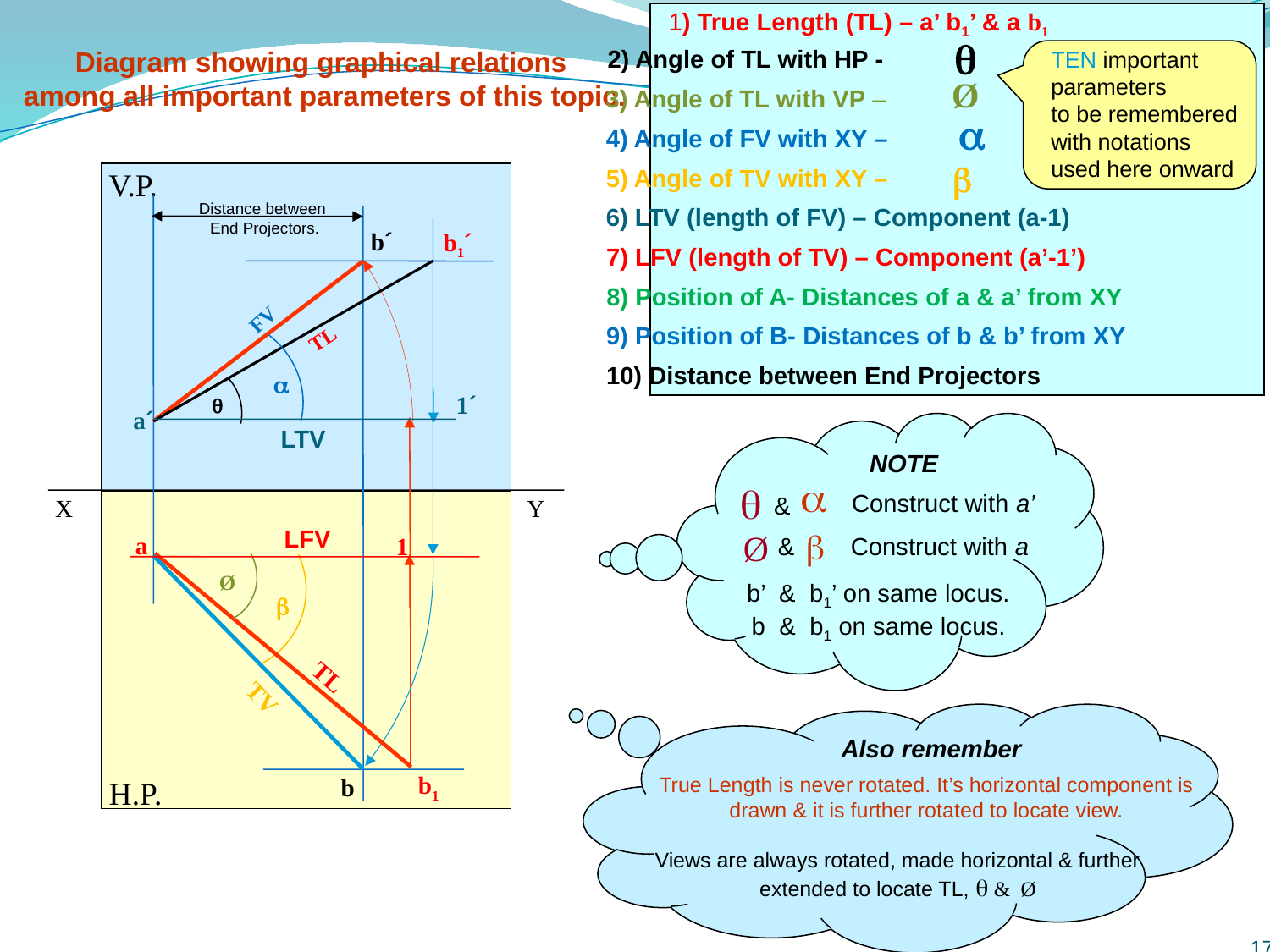

1) True Length (TL) – a’ b1’ & a b1
2) Angle of TL with HP -
3) Angle of TL with VP –
4) Angle of FV with XY –
5) Angle of TV with XY –
6) LTV (length of FV) – Component (a-1)
7) LFV (length of TV) – Component (a’-1’)
8) Position of A- Distances of a & a’ from XY
9) Position of B- Distances of b & b’ from XY
10) Distance between End Projectors

θ
Diagram showing graphical relations
among all important parameters of this topic.
TEN important
parameters
to be remembered
with notations
used here onward

Ø
α
β
V.P.

b´

b1´

FV
TL

α
1´

θ

a´

LTV

X
Y

LFV
a
1

Ø

β
TL
TV
b1
b
H.P.

Distance between
End Projectors.

NOTE
α
θ
&
Construct with a’
β
&
Ø
  Construct with a

b’  &  b1’ on same locus.
b  &  b1 on same locus.

Also remember
True Length is never rotated. It’s horizontal component is drawn & it is further rotated to locate view.
Views are always rotated, made horizontal & further extended to locate TL, θ &  Ø
17